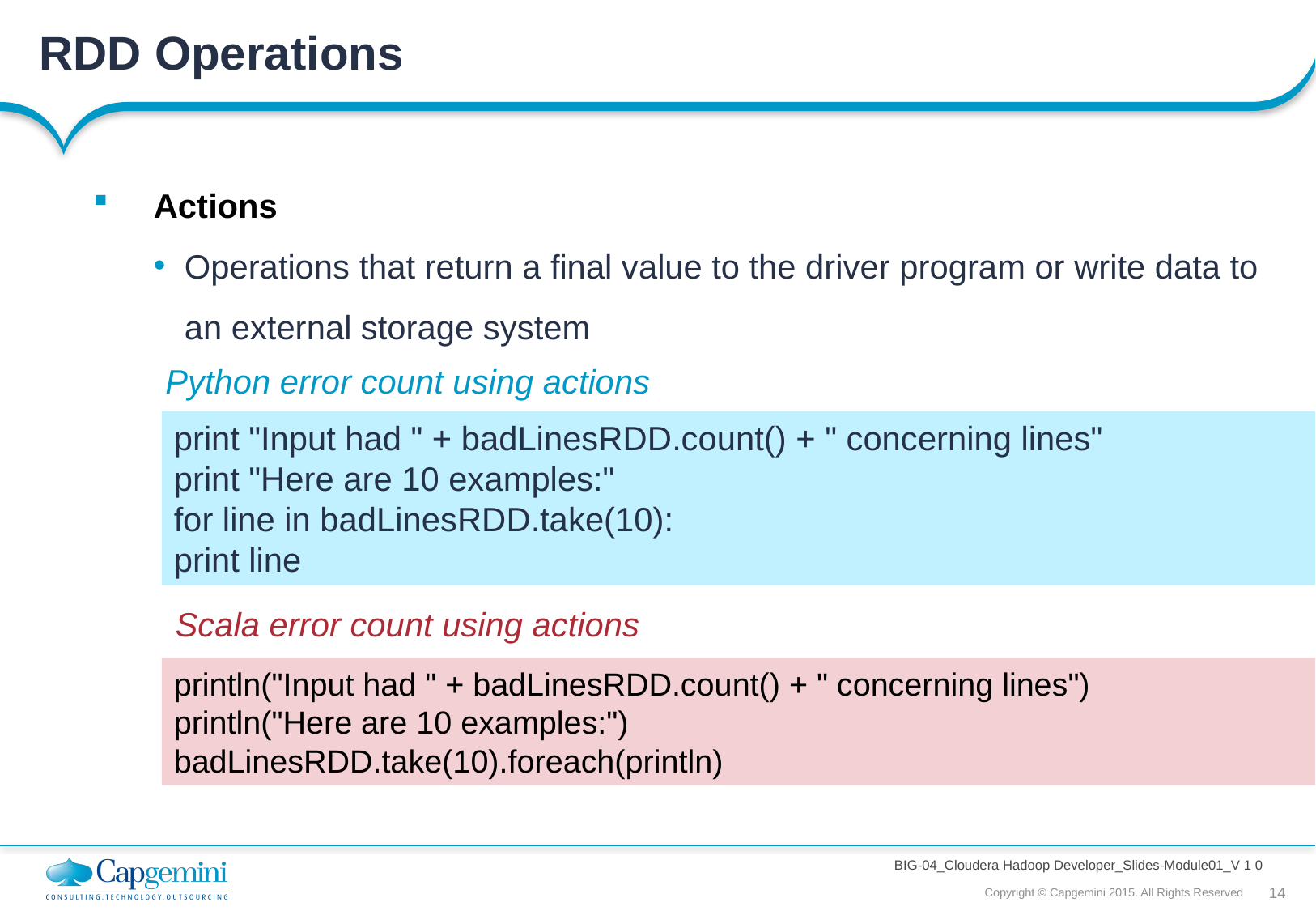

RDD Operations
Actions
Operations that return a final value to the driver program or write data to an external storage system
Python error count using actions
print "Input had " + badLinesRDD.count() + " concerning lines"
print "Here are 10 examples:"
for line in badLinesRDD.take(10):
print line
Scala error count using actions
println("Input had " + badLinesRDD.count() + " concerning lines")
println("Here are 10 examples:")
badLinesRDD.take(10).foreach(println)